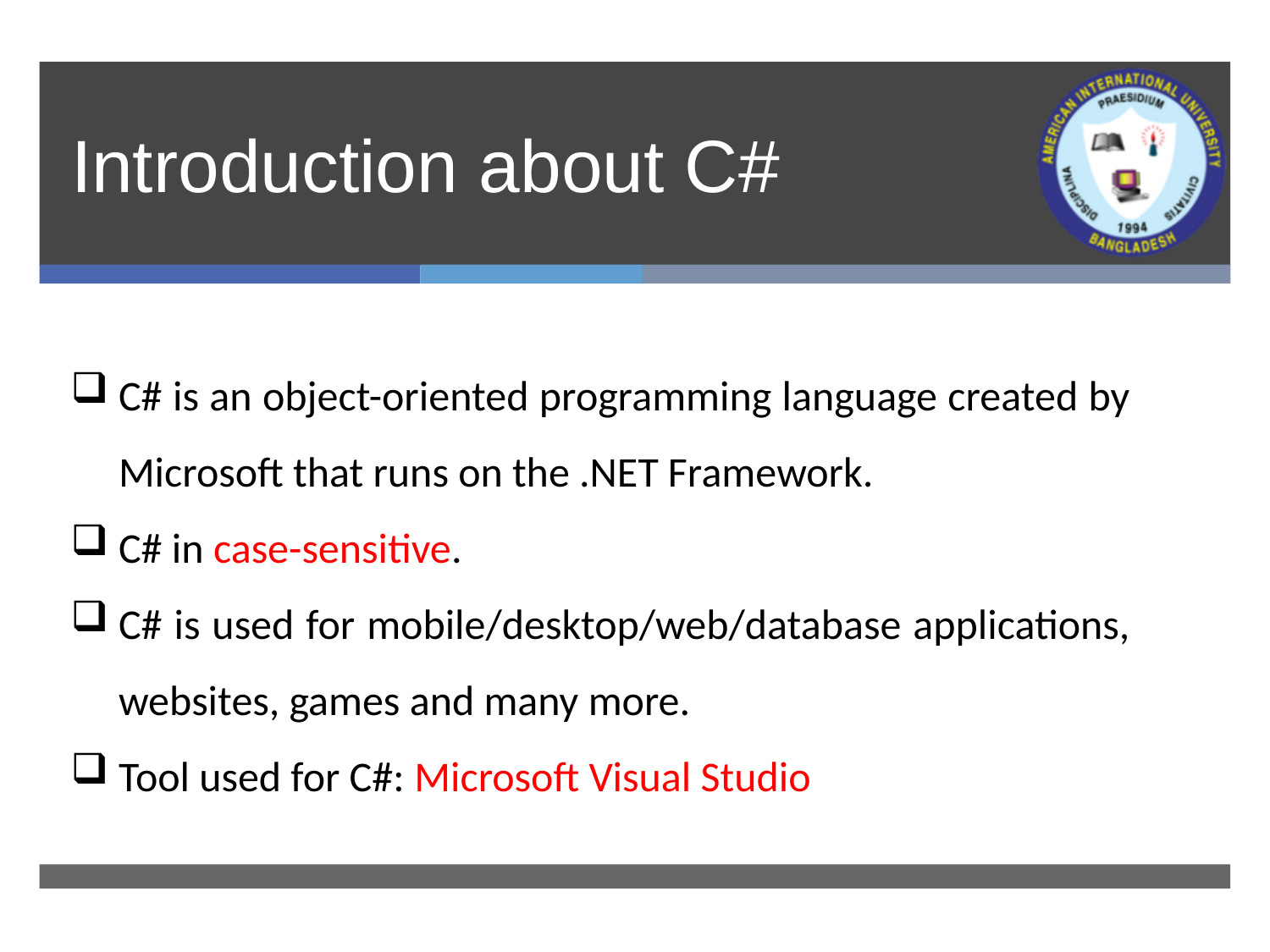

# Introduction about C#
C# is an object-oriented programming language created by Microsoft that runs on the .NET Framework.
C# in case-sensitive.
C# is used for mobile/desktop/web/database applications, websites, games and many more.
Tool used for C#: Microsoft Visual Studio